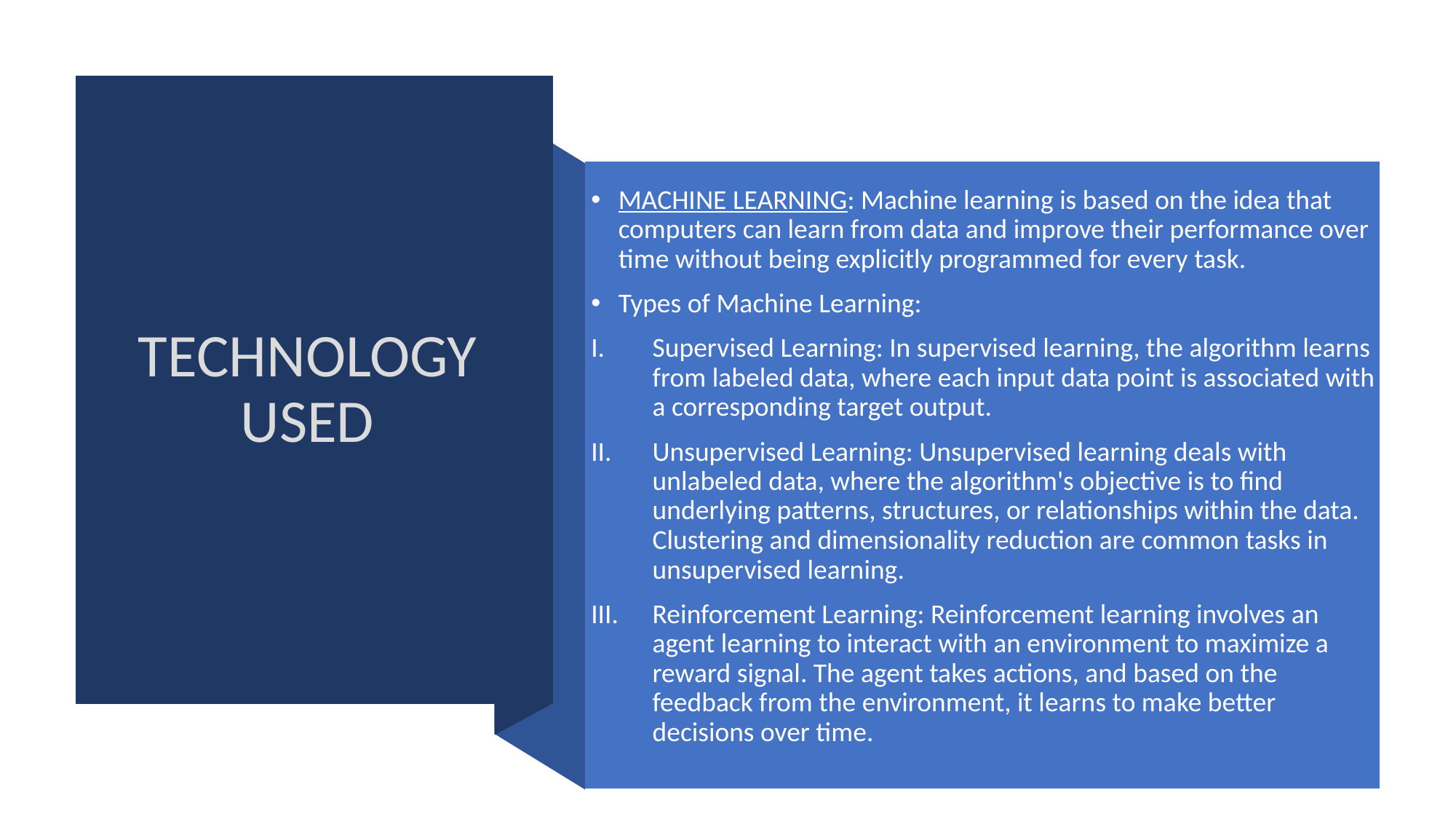

MACHINE LEARNING: Machine learning is based on the idea that computers can learn from data and improve their performance over time without being explicitly programmed for every task.
Types of Machine Learning:
Supervised Learning: In supervised learning, the algorithm learns from labeled data, where each input data point is associated with a corresponding target output.
Unsupervised Learning: Unsupervised learning deals with unlabeled data, where the algorithm's objective is to find underlying patterns, structures, or relationships within the data. Clustering and dimensionality reduction are common tasks in unsupervised learning.
Reinforcement Learning: Reinforcement learning involves an agent learning to interact with an environment to maximize a reward signal. The agent takes actions, and based on the feedback from the environment, it learns to make better decisions over time.

# TECHNOLOGY USED